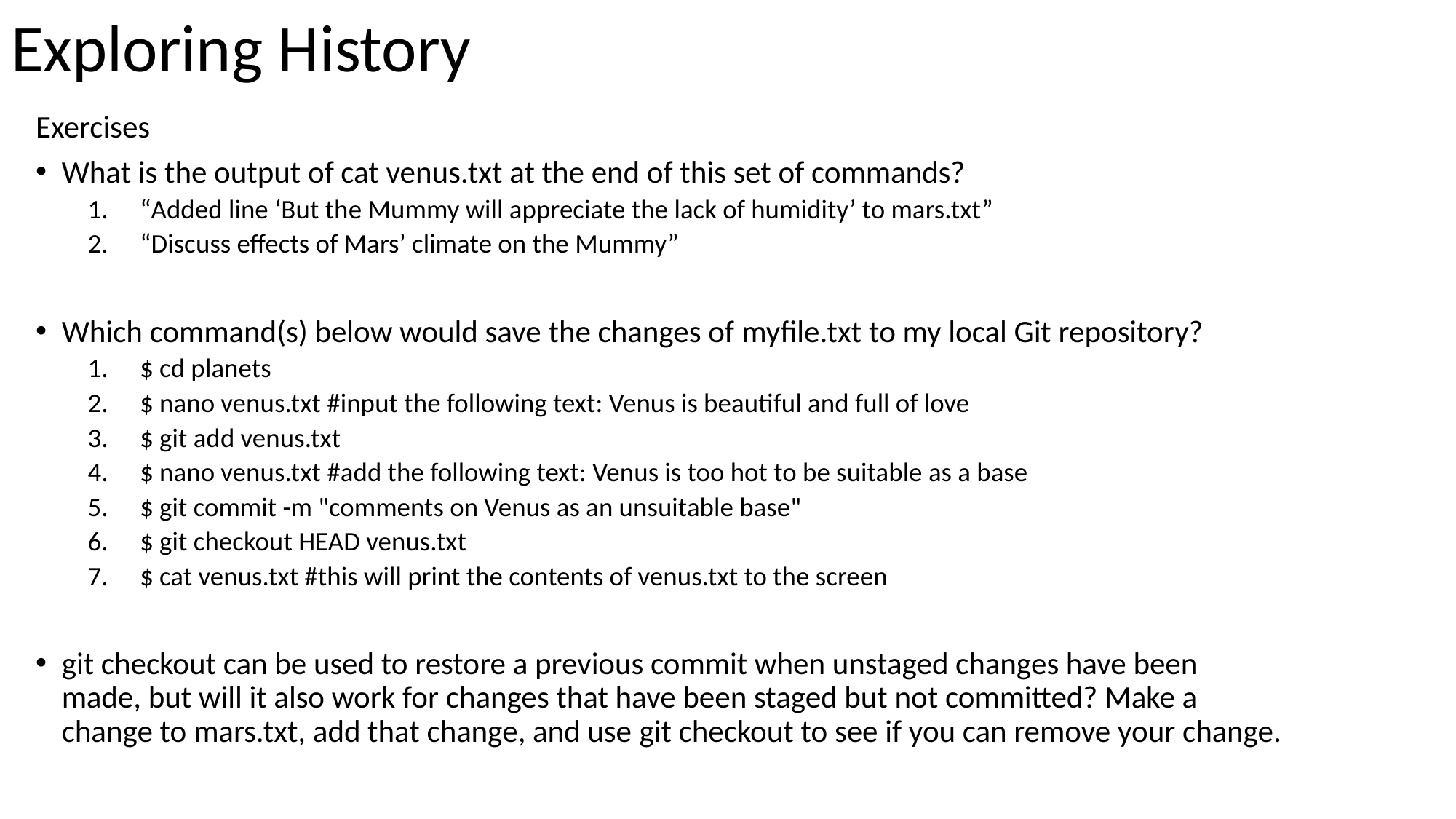

# Exploring History
Exercises
What is the output of cat venus.txt at the end of this set of commands?
“Added line ‘But the Mummy will appreciate the lack of humidity’ to mars.txt”
“Discuss effects of Mars’ climate on the Mummy”

Which command(s) below would save the changes of myfile.txt to my local Git repository?
$ cd planets
$ nano venus.txt #input the following text: Venus is beautiful and full of love
$ git add venus.txt
$ nano venus.txt #add the following text: Venus is too hot to be suitable as a base
$ git commit -m "comments on Venus as an unsuitable base"
$ git checkout HEAD venus.txt
$ cat venus.txt #this will print the contents of venus.txt to the screen

git checkout can be used to restore a previous commit when unstaged changes have been made, but will it also work for changes that have been staged but not committed? Make a change to mars.txt, add that change, and use git checkout to see if you can remove your change.